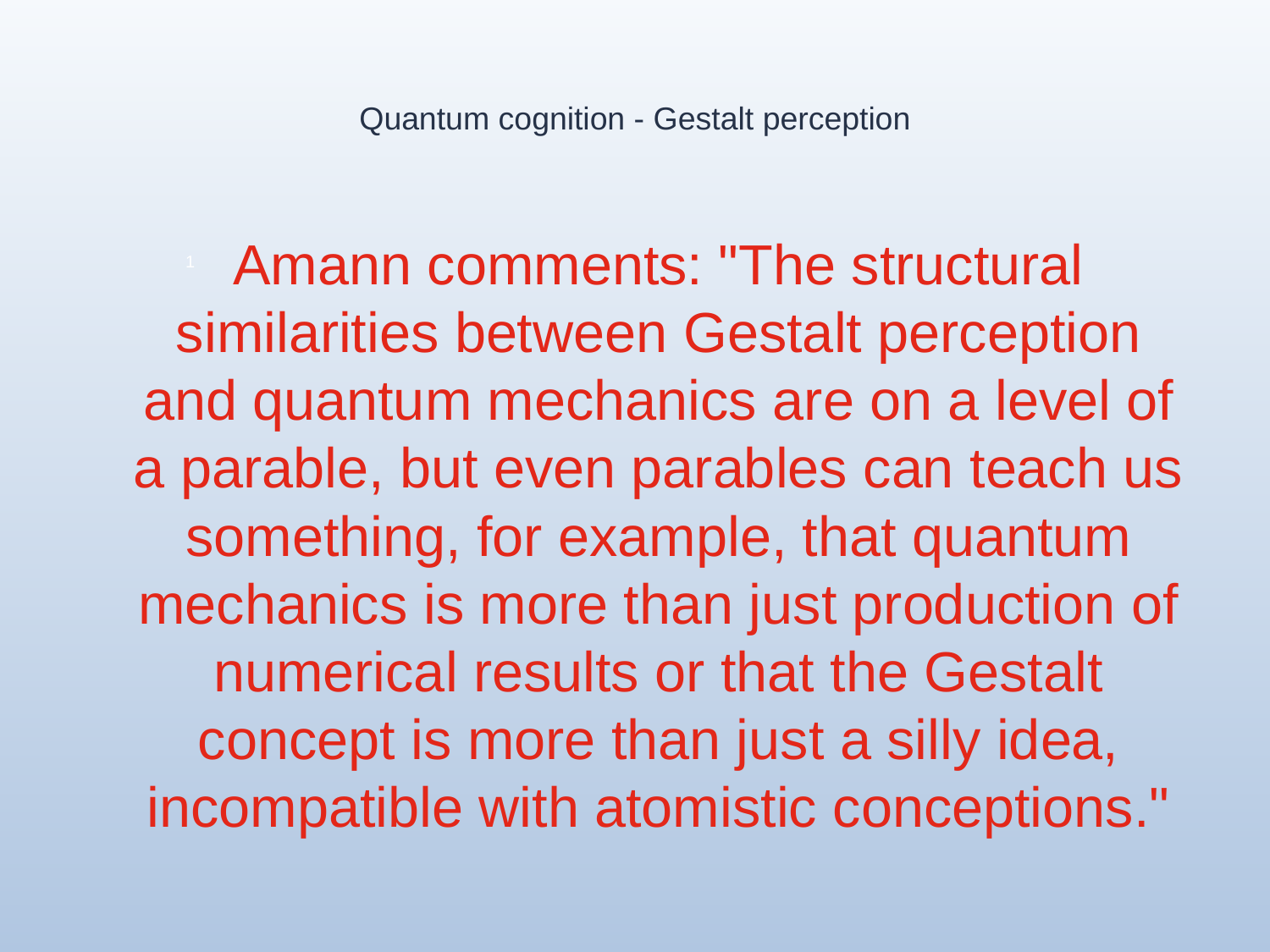

# Quantum cognition - Gestalt perception
Amann comments: "The structural similarities between Gestalt perception and quantum mechanics are on a level of a parable, but even parables can teach us something, for example, that quantum mechanics is more than just production of numerical results or that the Gestalt concept is more than just a silly idea, incompatible with atomistic conceptions."